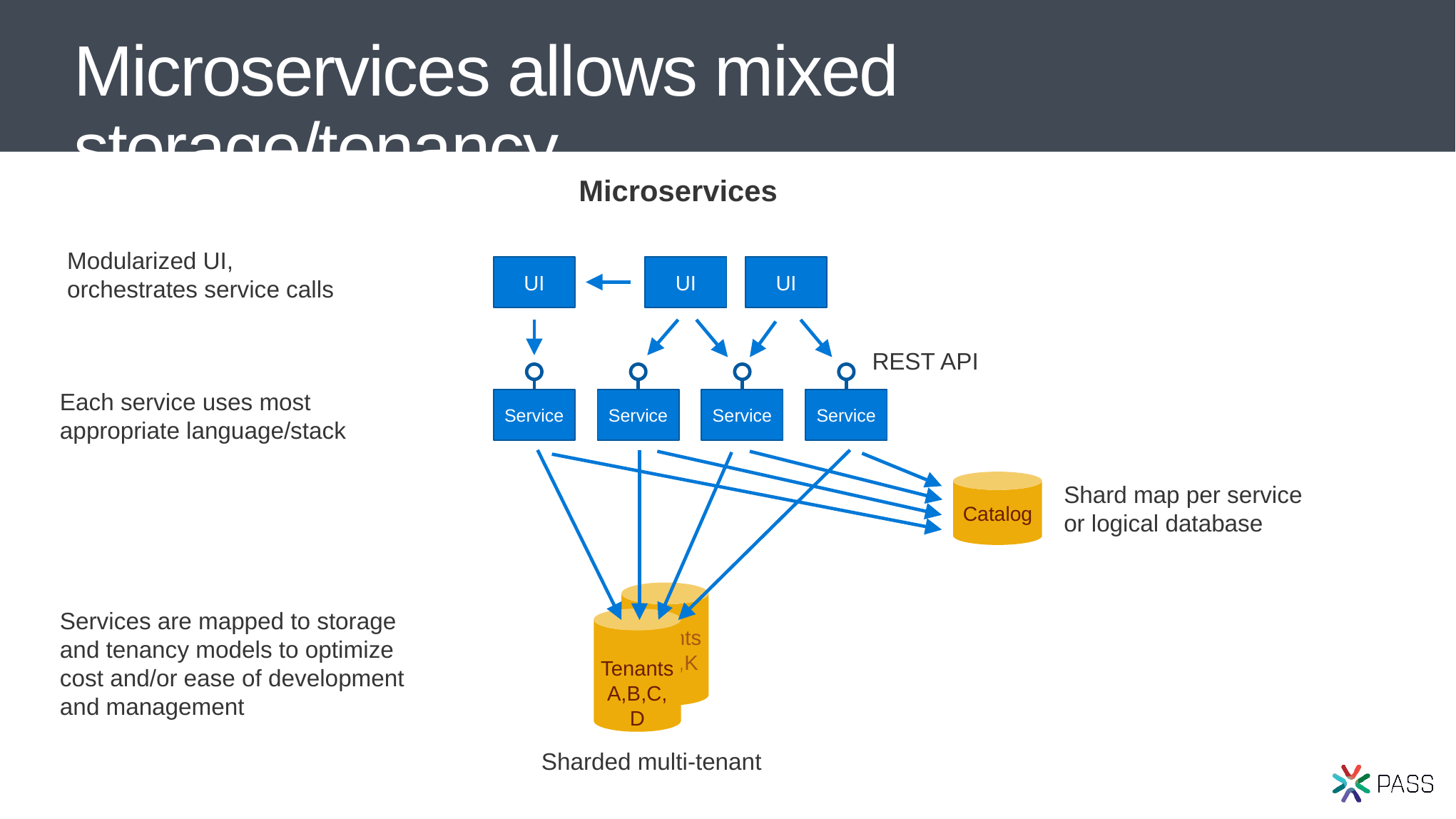

# Microservices allows mixed storage/tenancy

Microservices
Modularized UI, orchestrates service calls
UI

Service
UI
UI
REST API

Service

Service

Service
Each service uses most appropriate language/stack
Catalog
Shard map per service or logical database
Tenants
E,F,J,K

TenantsA,B,C,D
Services are mapped to storage and tenancy models to optimize cost and/or ease of development and management
Sharded multi-tenant